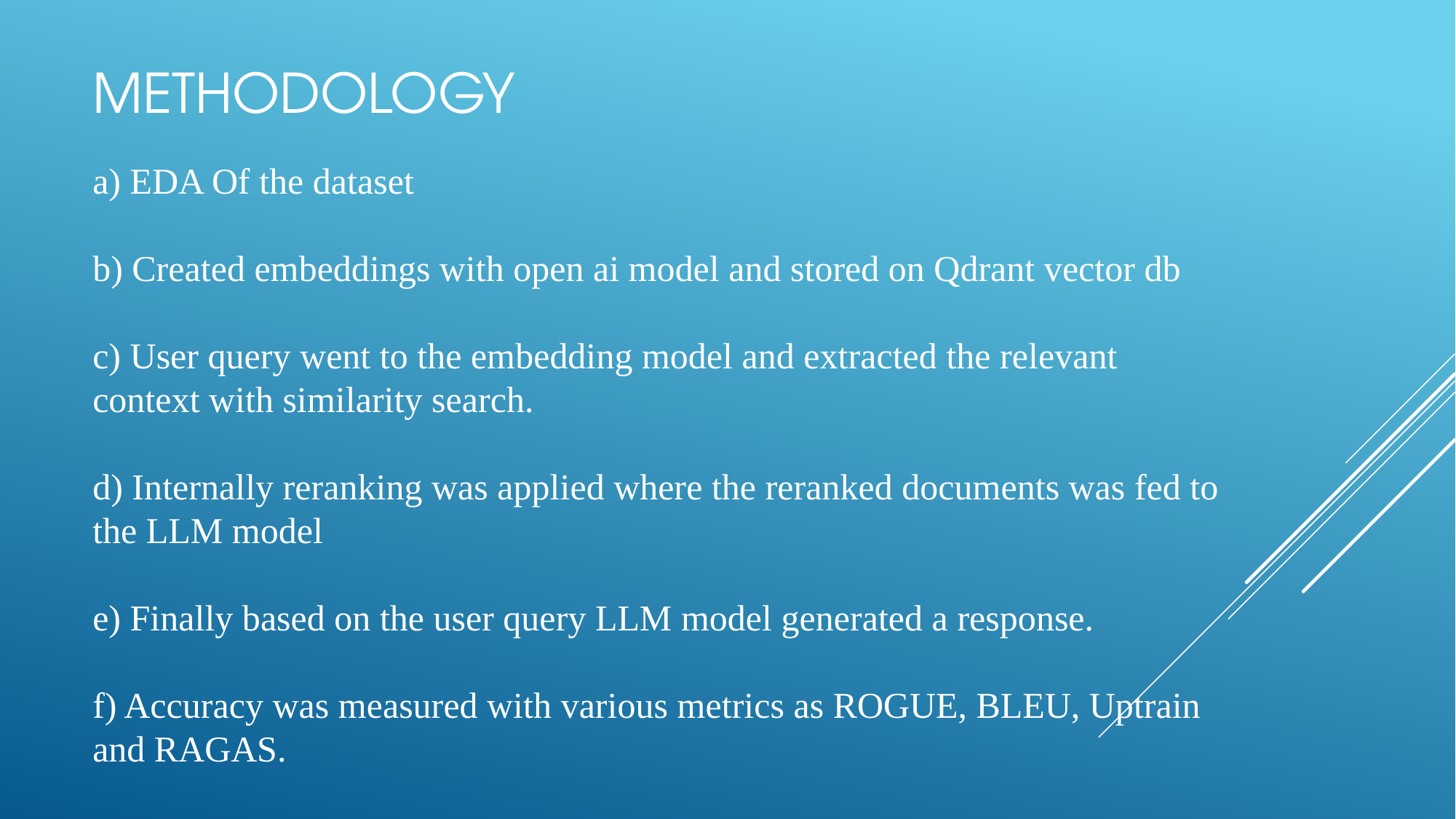

METHODOLOGY
# a) EDA Of the dataset b) Created embeddings with open ai model and stored on Qdrant vector db c) User query went to the embedding model and extracted the relevant context with similarity search. d) Internally reranking was applied where the reranked documents was fed to the LLM model e) Finally based on the user query LLM model generated a response. f) Accuracy was measured with various metrics as ROGUE, BLEU, Uptrain and RAGAS.